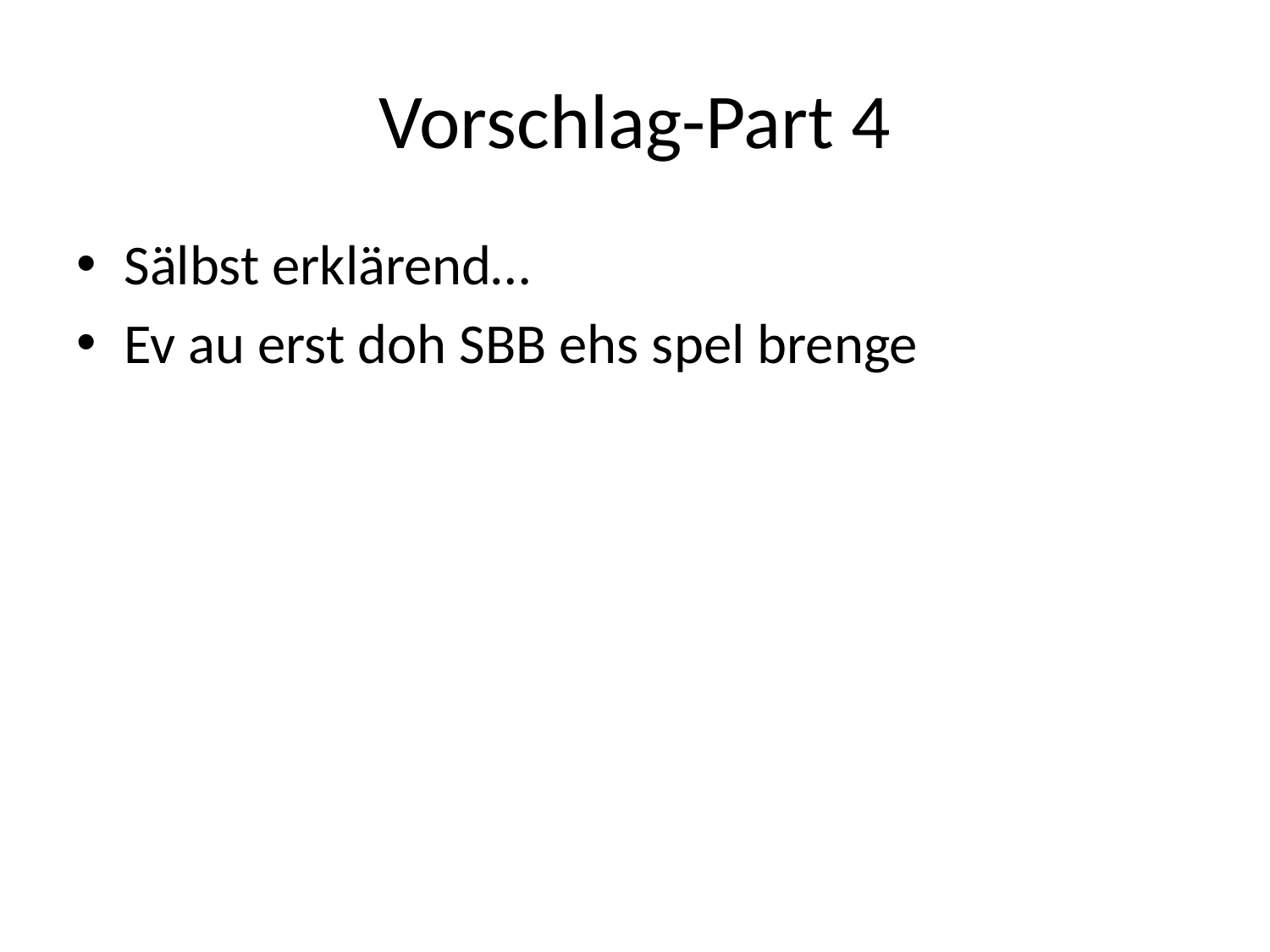

# Vorschlag-Part 4
Sälbst erklärend…
Ev au erst doh SBB ehs spel brenge